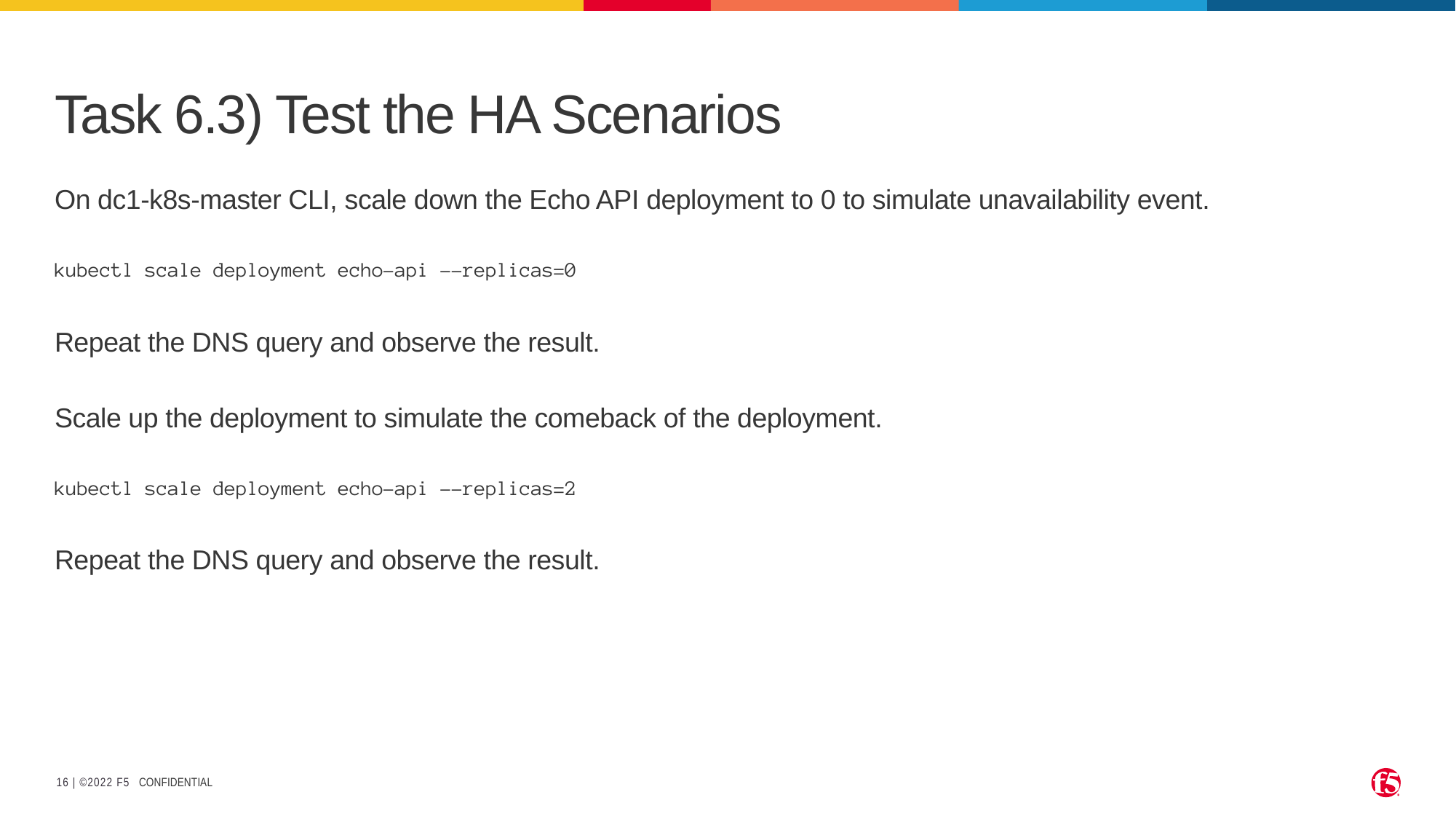

# Task 6.3) Test the HA Scenarios
On dc1-k8s-master CLI, scale down the Echo API deployment to 0 to simulate unavailability event.
kubectl scale deployment echo-api --replicas=0
Repeat the DNS query and observe the result.
Scale up the deployment to simulate the comeback of the deployment.
kubectl scale deployment echo-api --replicas=2
Repeat the DNS query and observe the result.

CONFIDENTIAL